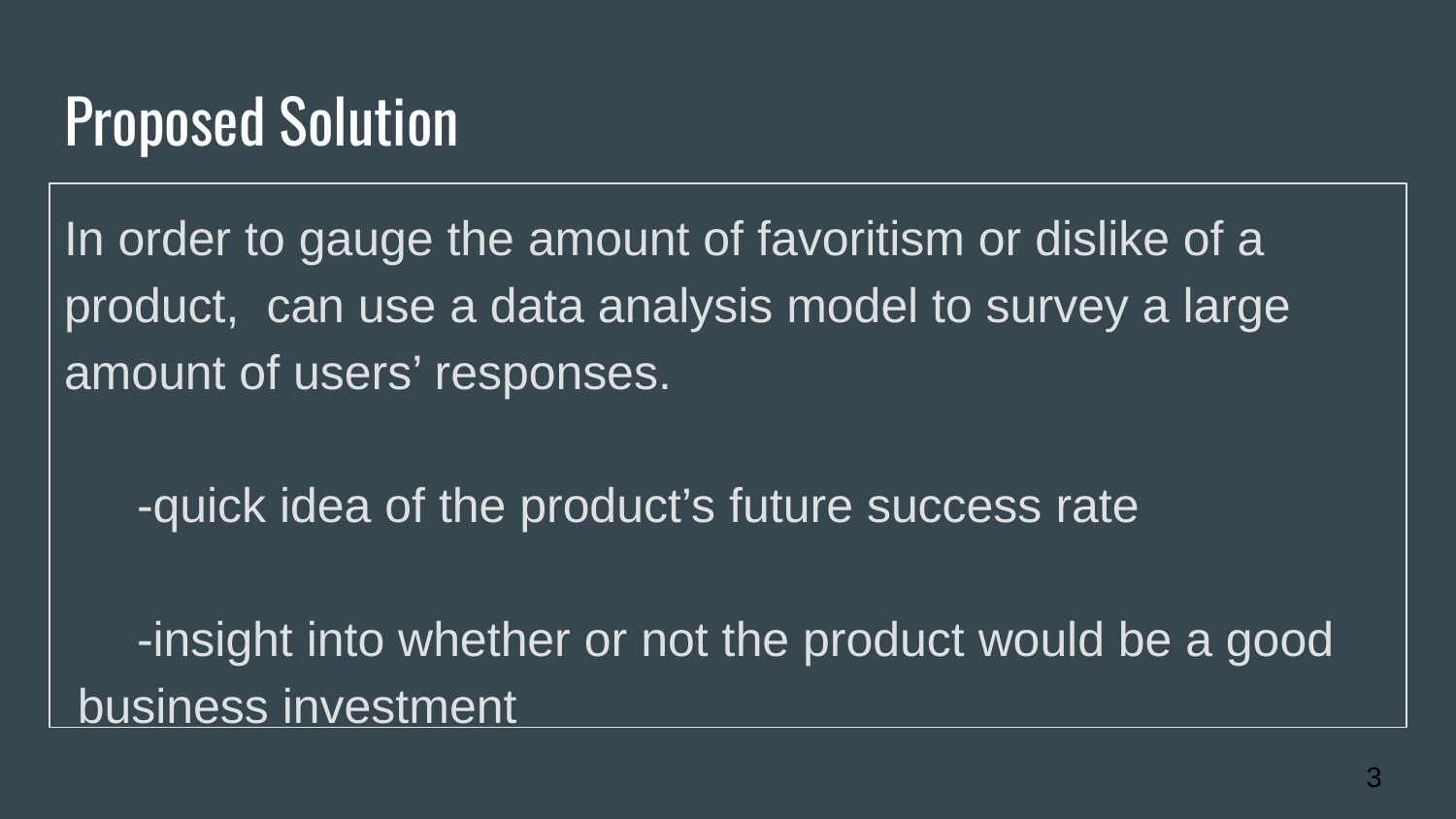

# Proposed Solution
In order to gauge the amount of favoritism or dislike of a product,  can use a data analysis model to survey a large amount of users’ responses.

-quick idea of the product’s future success rate

-insight into whether or not the product would be a good      business investment
3